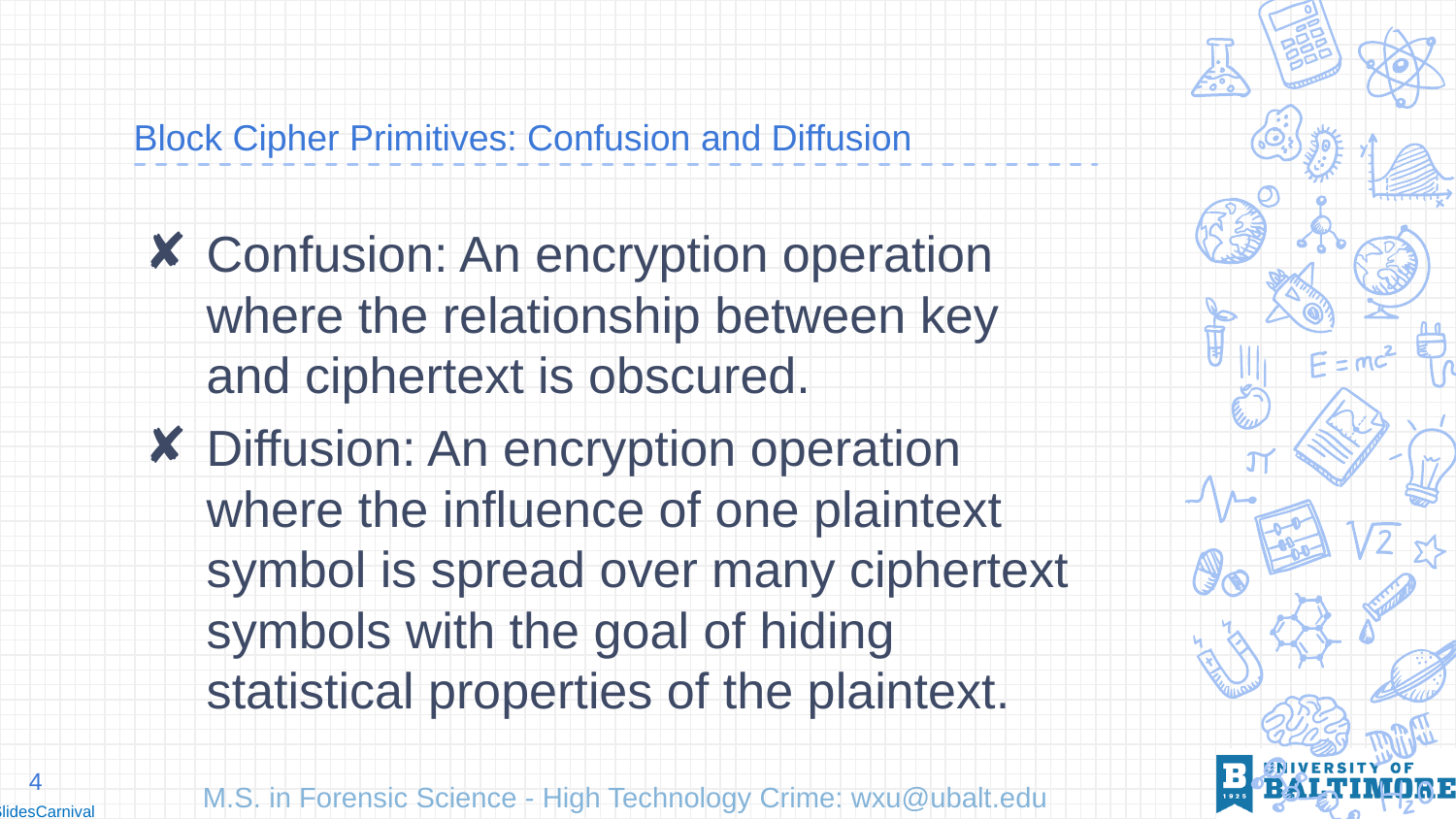

# Block Cipher Primitives: Confusion and Diffusion
Confusion: An encryption operation where the relationship between key and ciphertext is obscured.
Diffusion: An encryption operation where the influence of one plaintext symbol is spread over many ciphertext symbols with the goal of hiding statistical properties of the plaintext.
4